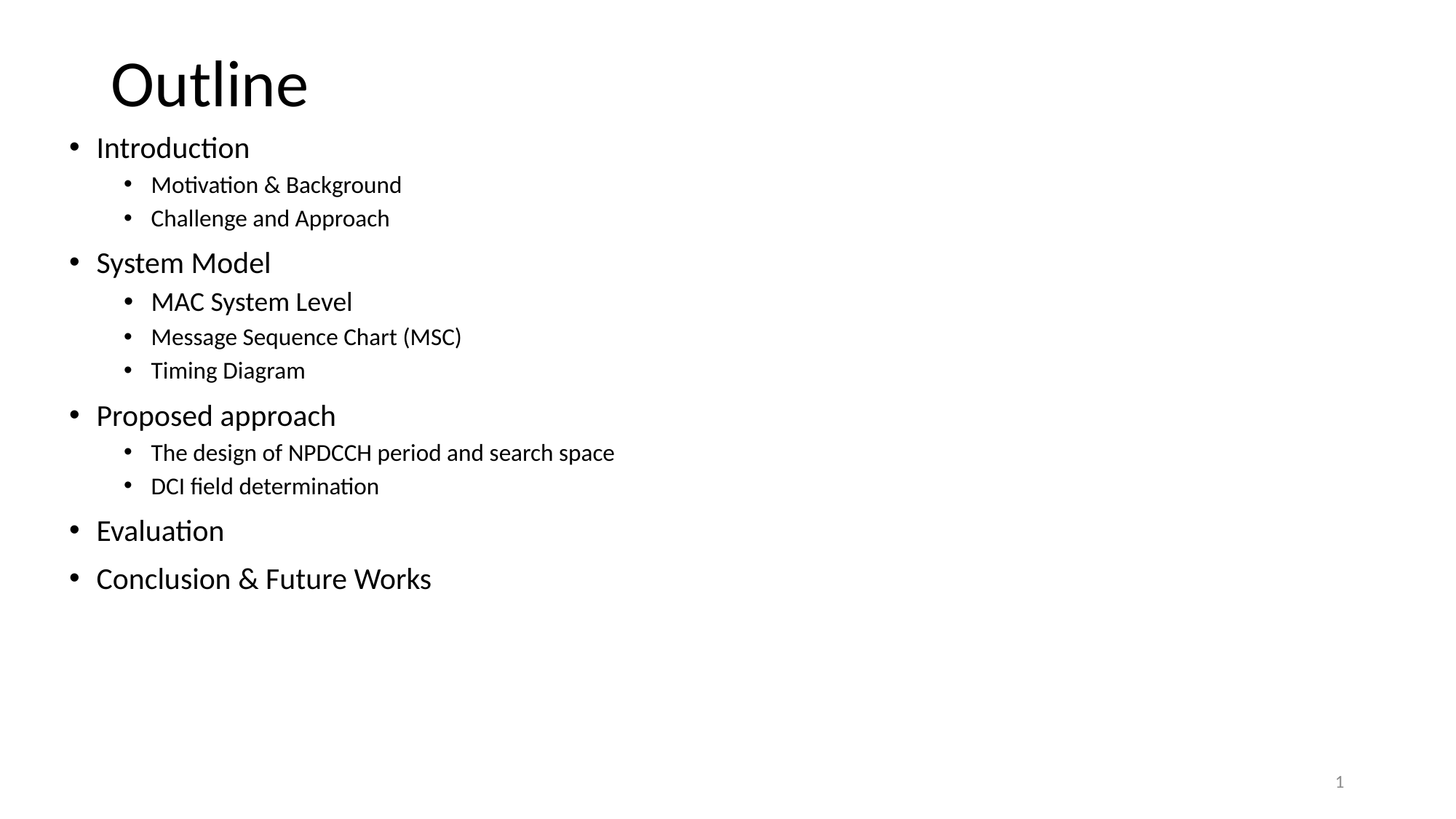

# Outline
Introduction
Motivation & Background
Challenge and Approach
System Model
MAC System Level
Message Sequence Chart (MSC)
Timing Diagram
Proposed approach
The design of NPDCCH period and search space
DCI field determination
Evaluation
Conclusion & Future Works
1